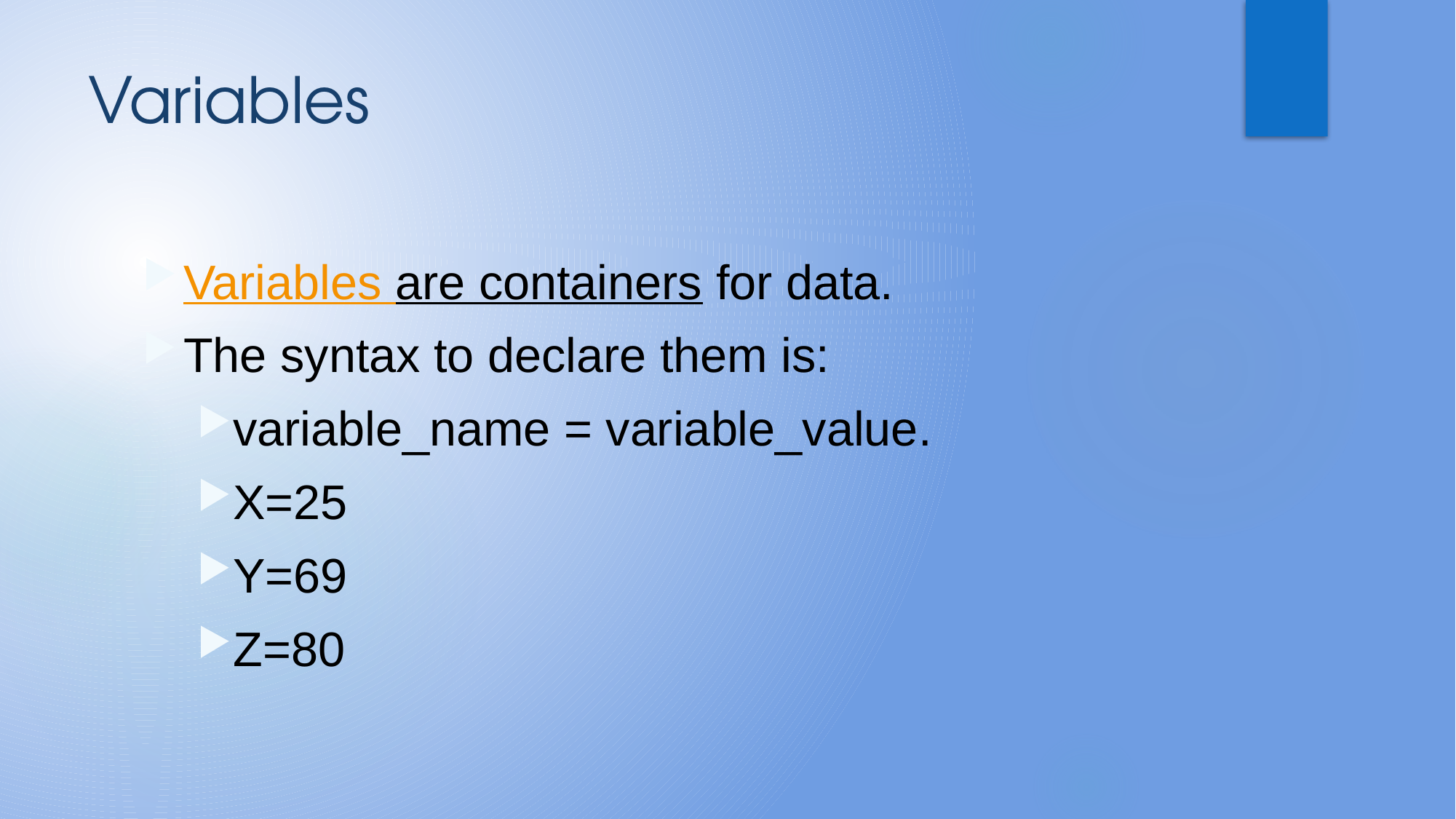

# Variables
Variables are containers for data.
The syntax to declare them is:
variable_name = variable_value.
X=25
Y=69
Z=80